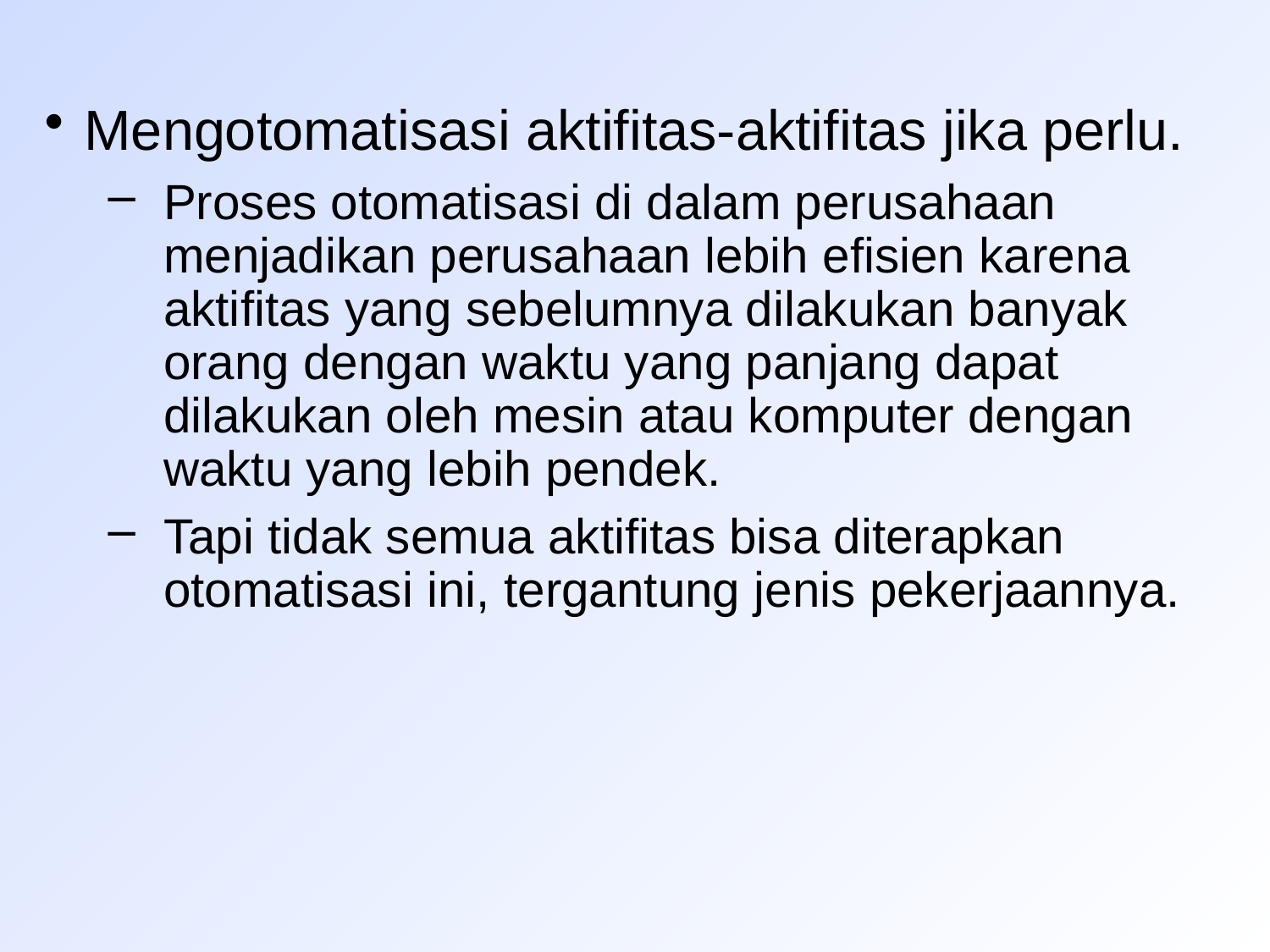

#
Mengotomatisasi aktifitas-aktifitas jika perlu.
Proses otomatisasi di dalam perusahaan menjadikan perusahaan lebih efisien karena aktifitas yang sebelumnya dilakukan banyak orang dengan waktu yang panjang dapat dilakukan oleh mesin atau komputer dengan waktu yang lebih pendek.
Tapi tidak semua aktifitas bisa diterapkan otomatisasi ini, tergantung jenis pekerjaannya.